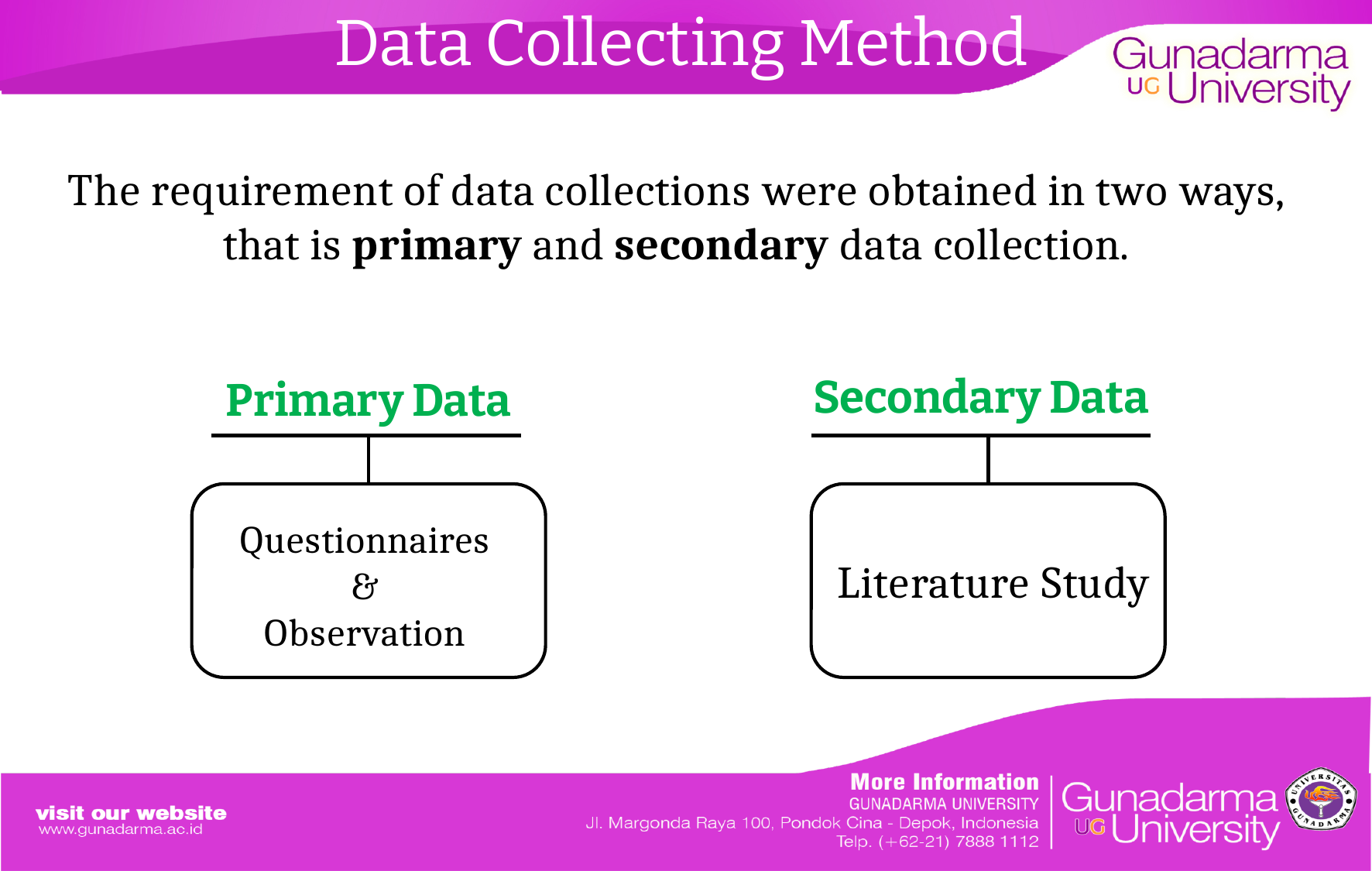

# Data Collecting Method
The requirement of data collections were obtained in two ways, that is primary and secondary data collection.
Secondary Data
Primary Data

Questionnaires
&
Observation
Literature Study